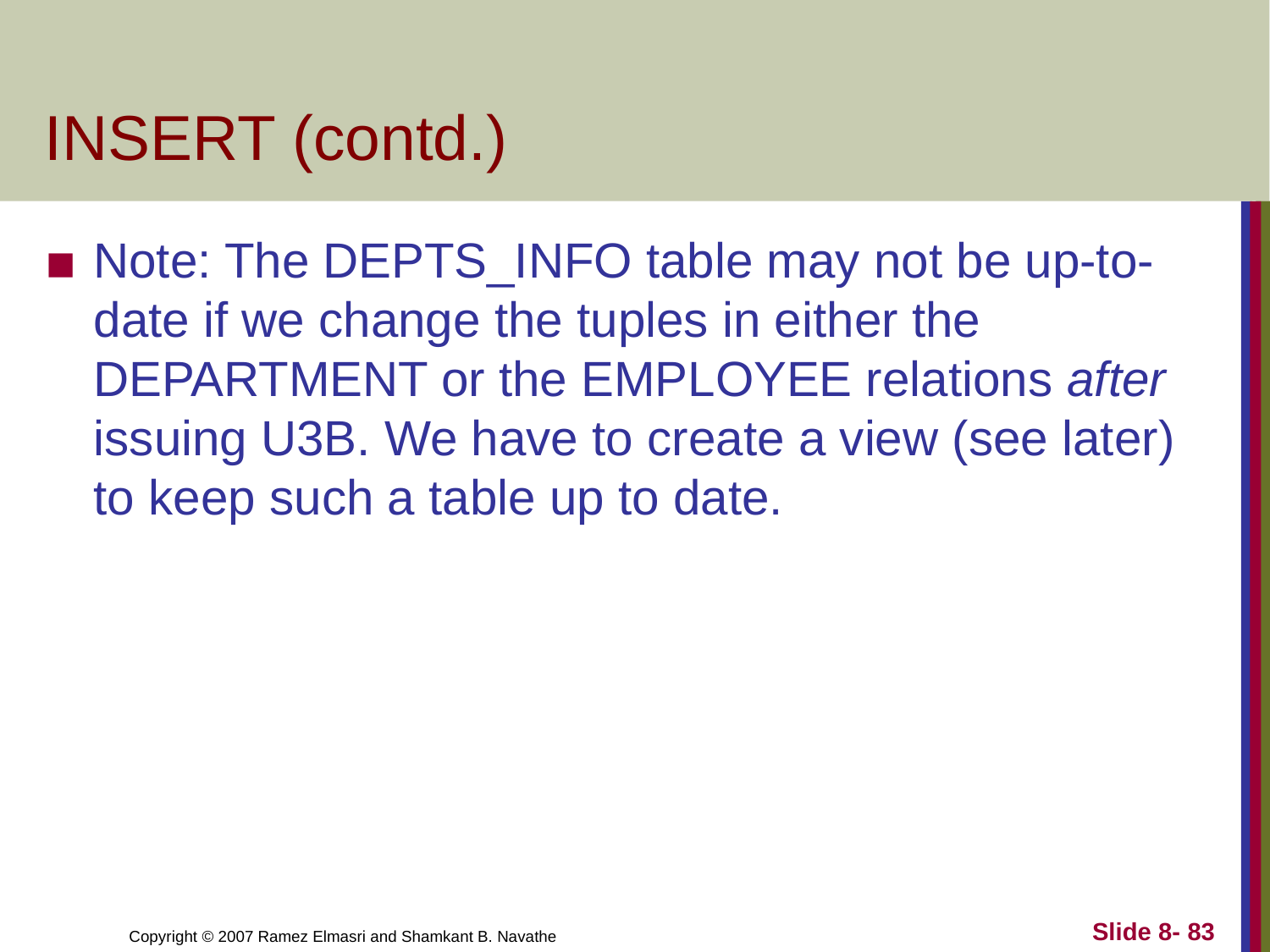

# INSERT (contd.)
Note: The DEPTS_INFO table may not be up-to-date if we change the tuples in either the DEPARTMENT or the EMPLOYEE relations after  issuing U3B. We have to create a view (see later) to keep such a table up to date.
Slide 8- 83